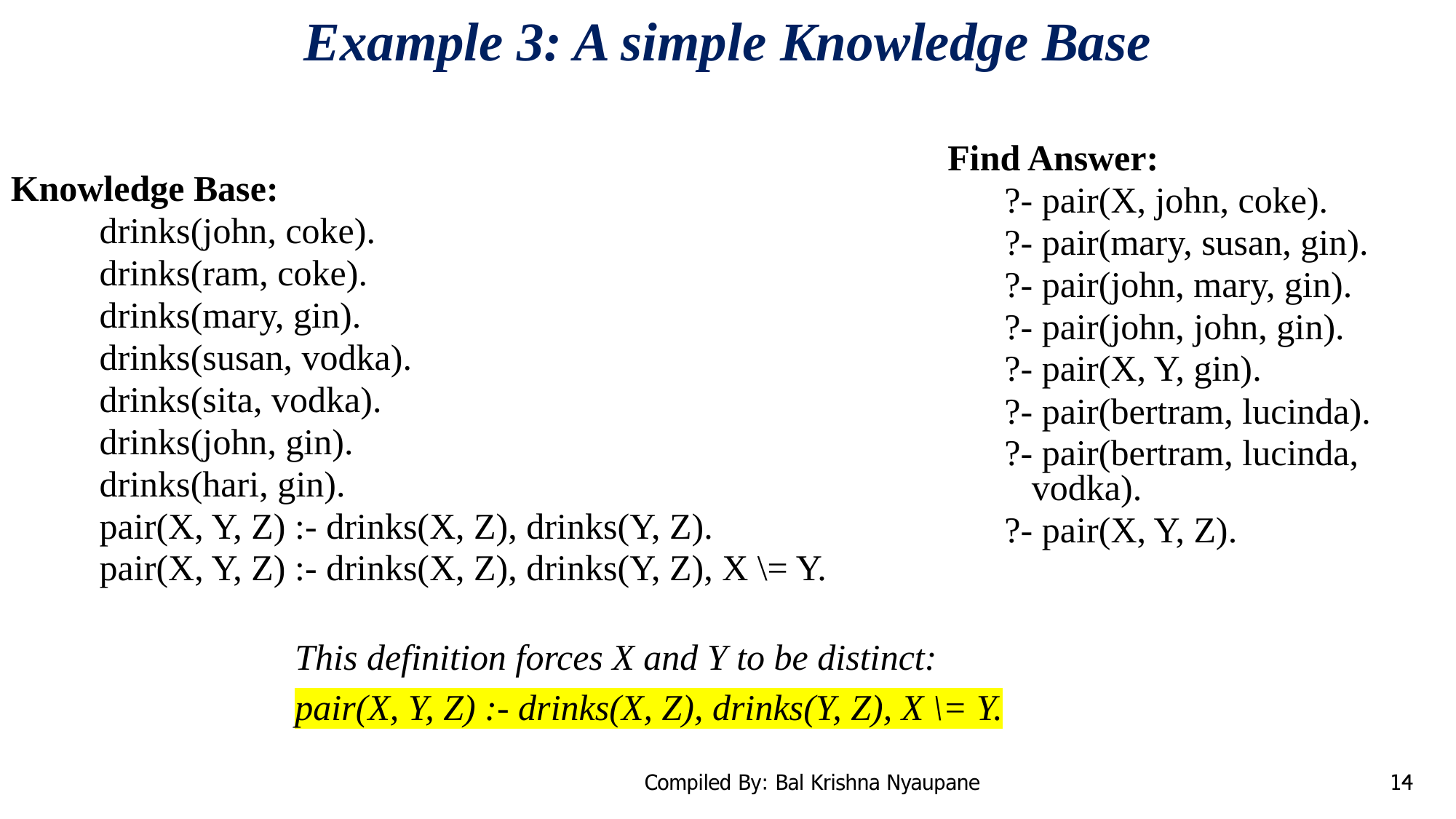

# Example 3: A simple Knowledge Base
Find Answer:
?- pair(X, john, coke).
?- pair(mary, susan, gin).
?- pair(john, mary, gin).
?- pair(john, john, gin).
?- pair(X, Y, gin).
?- pair(bertram, lucinda).
?- pair(bertram, lucinda, vodka).
?- pair(X, Y, Z).
Knowledge Base:
drinks(john, coke).
drinks(ram, coke).
drinks(mary, gin).
drinks(susan, vodka).
drinks(sita, vodka).
drinks(john, gin).
drinks(hari, gin).
pair(X, Y, Z) :- drinks(X, Z), drinks(Y, Z).
pair(X, Y, Z) :- drinks(X, Z), drinks(Y, Z), X \= Y.

This definition forces X and Y to be distinct:
pair(X, Y, Z) :- drinks(X, Z), drinks(Y, Z), X \= Y.
Compiled By: Bal Krishna Nyaupane
14